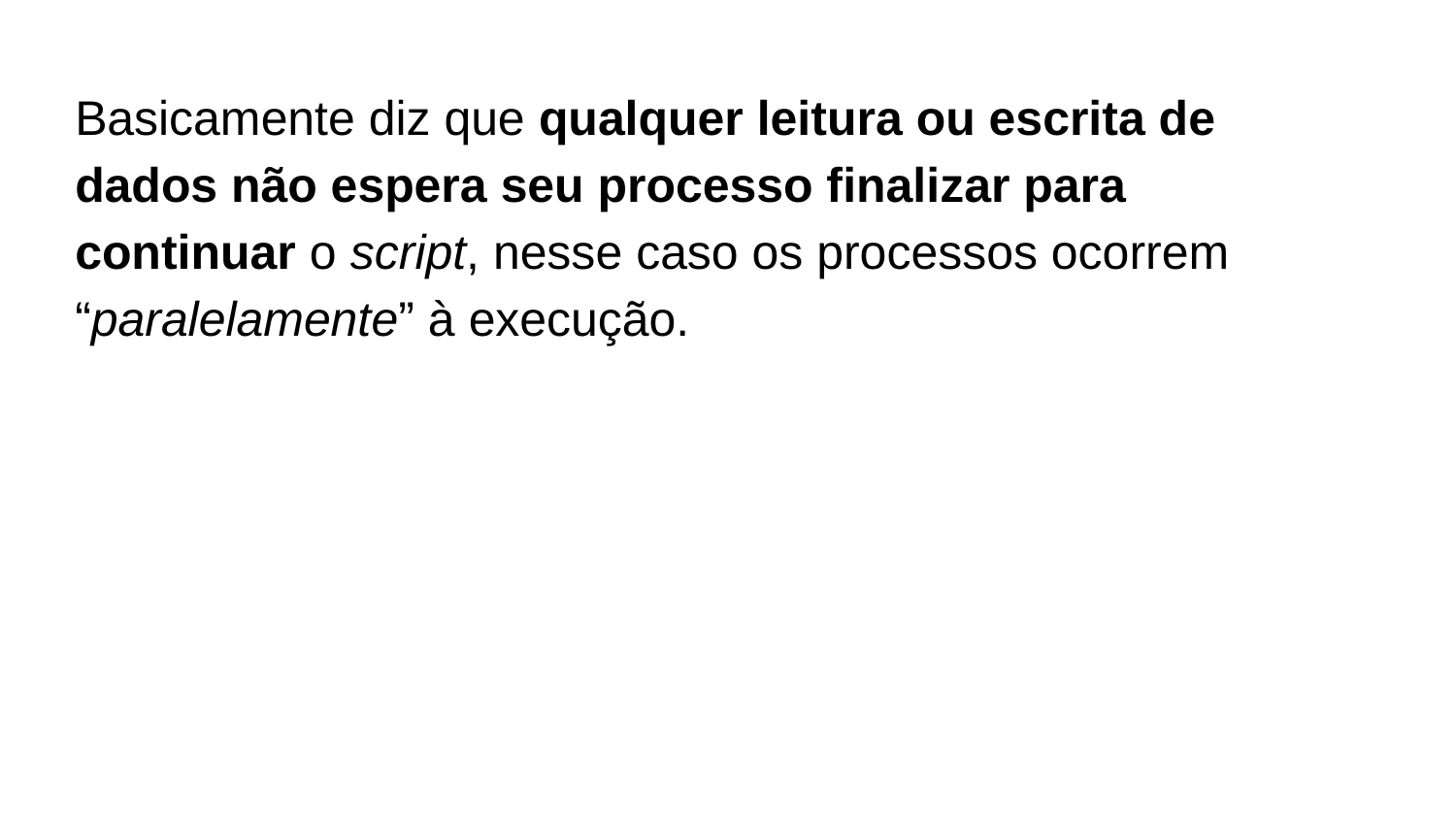

Basicamente diz que qualquer leitura ou escrita de dados não espera seu processo finalizar para continuar o script, nesse caso os processos ocorrem “paralelamente” à execução.